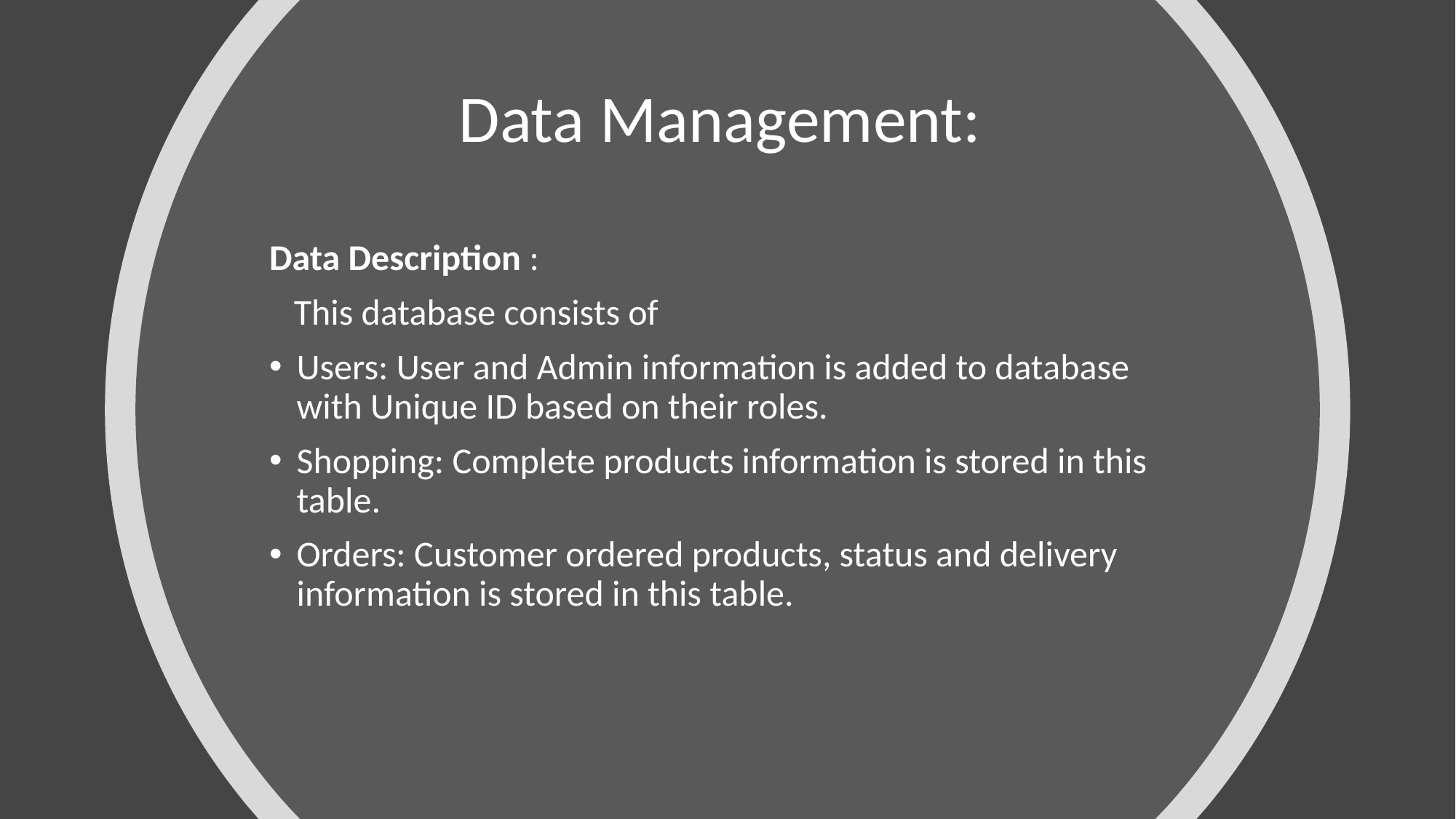

# Data Management:
Data Description :
   This database consists of
Users: User and Admin information is added to database with Unique ID based on their roles.
Shopping: Complete products information is stored in this table.
Orders: Customer ordered products, status and delivery information is stored in this table.